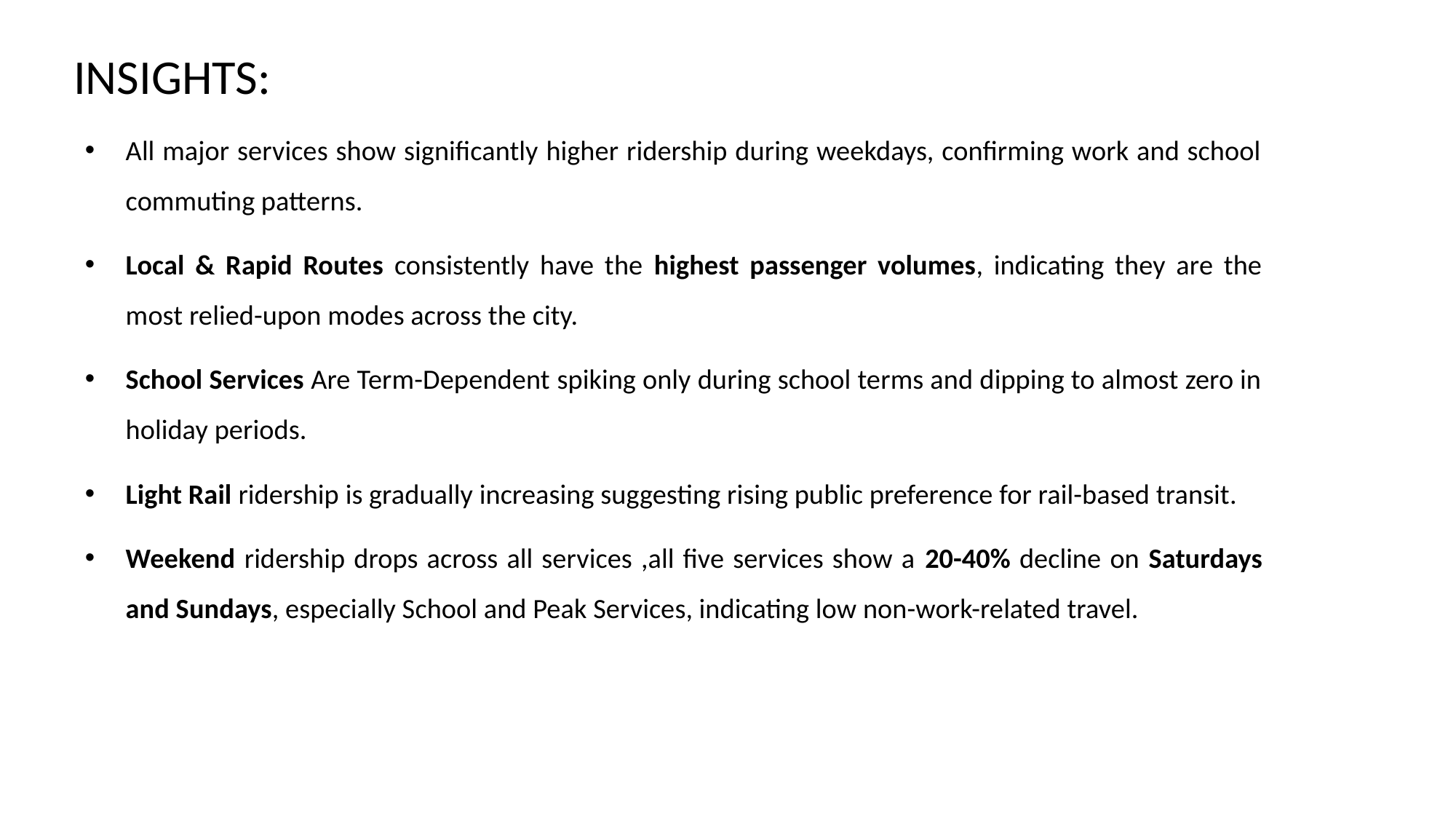

# INSIGHTS:
All major services show significantly higher ridership during weekdays, confirming work and school commuting patterns.
Local & Rapid Routes consistently have the highest passenger volumes, indicating they are the most relied-upon modes across the city.
School Services Are Term-Dependent spiking only during school terms and dipping to almost zero in holiday periods.
Light Rail ridership is gradually increasing suggesting rising public preference for rail-based transit.
Weekend ridership drops across all services ,all five services show a 20-40% decline on Saturdays and Sundays, especially School and Peak Services, indicating low non-work-related travel.